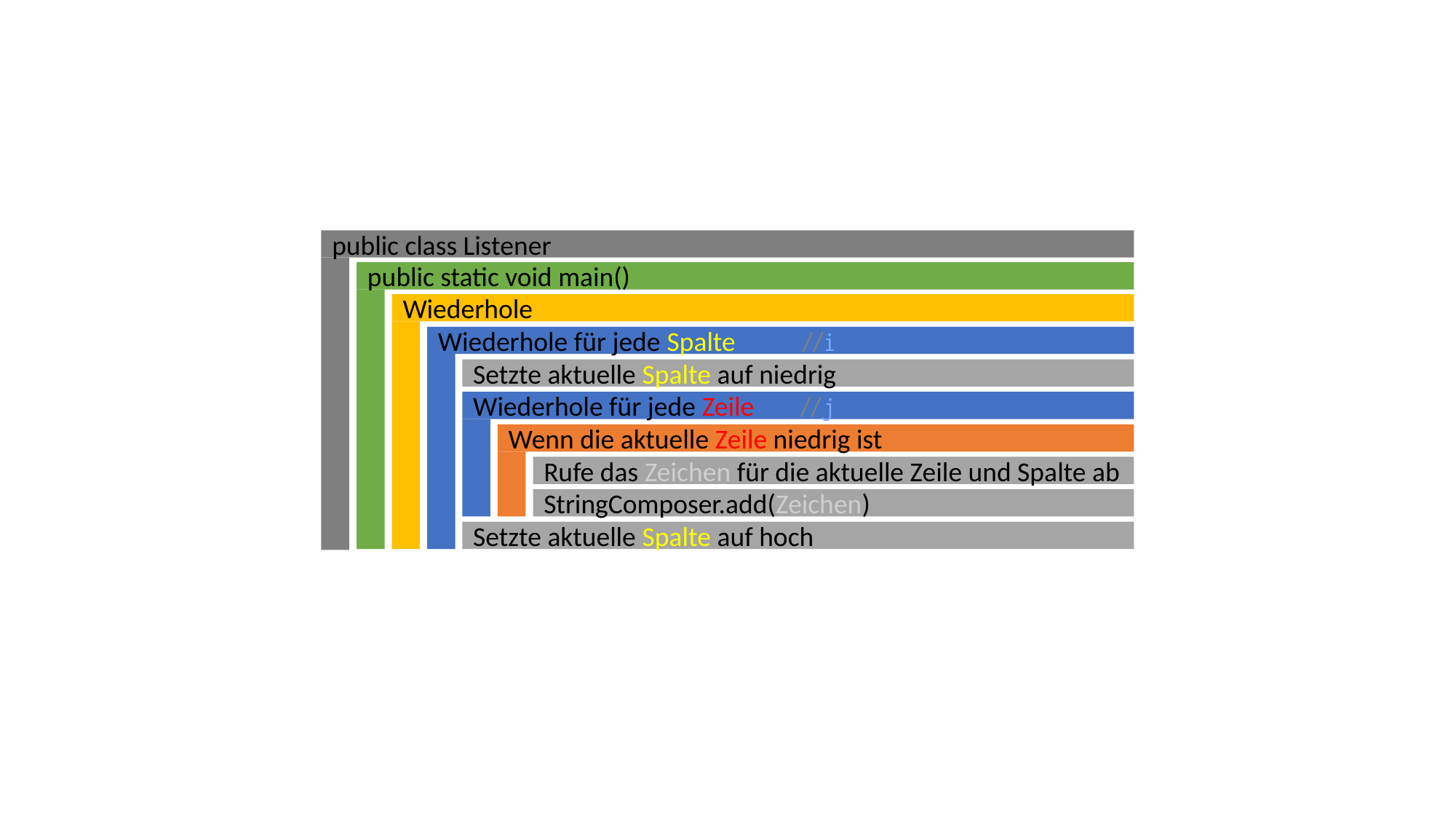

public class Listener

public static void main()

Wiederhole

Wiederhole für jede Spalte 	      //i

Setzte aktuelle Spalte auf niedrig
Wiederhole für jede Zeile 	//j

Wenn die aktuelle Zeile niedrig ist

Rufe das Zeichen für die aktuelle Zeile und Spalte ab
StringComposer.add(Zeichen)
Setzte aktuelle Spalte auf hoch